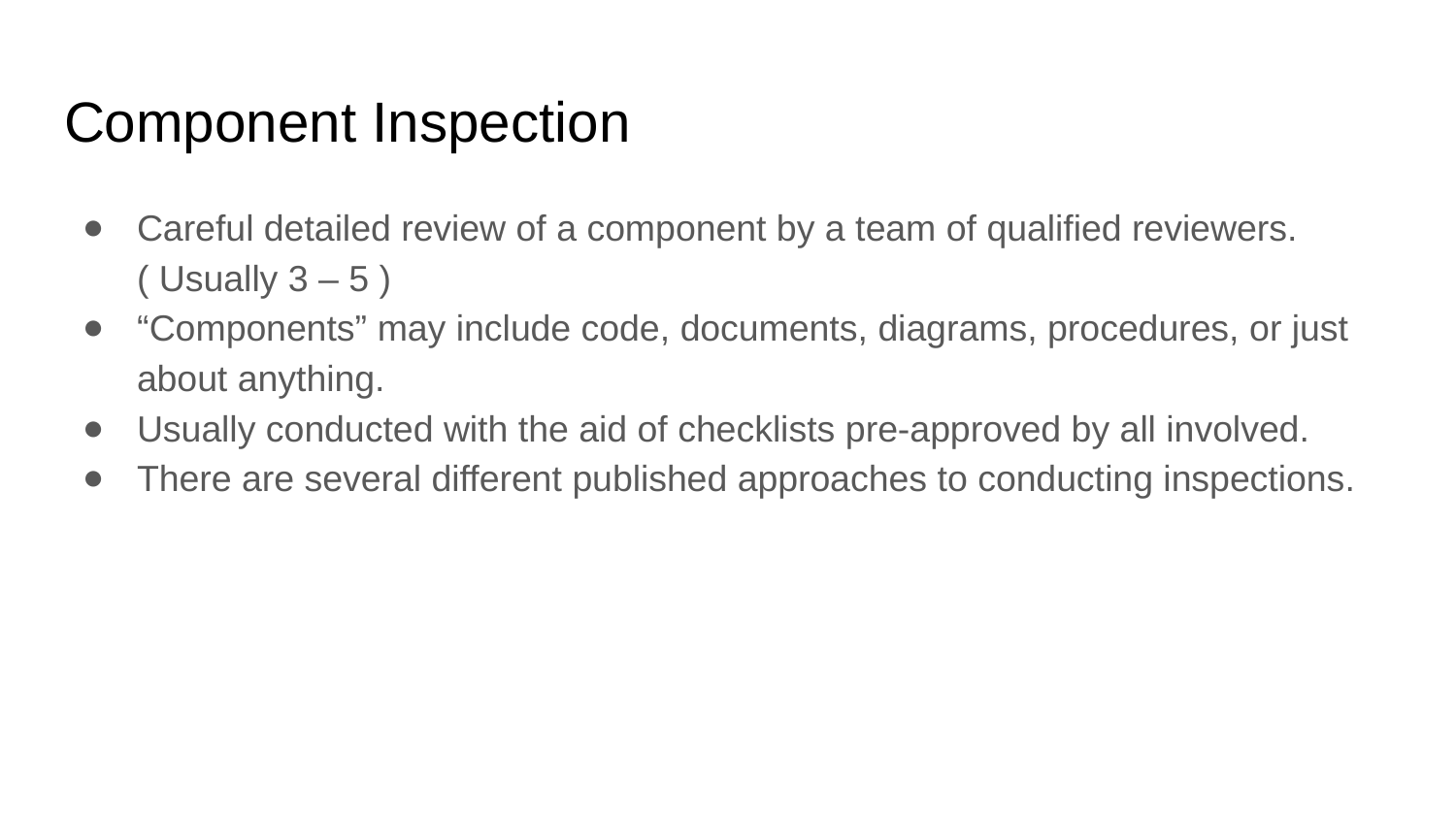

# Component Inspection
Careful detailed review of a component by a team of qualified reviewers. ( Usually 3 – 5 )
“Components” may include code, documents, diagrams, procedures, or just about anything.
Usually conducted with the aid of checklists pre-approved by all involved.
There are several different published approaches to conducting inspections.